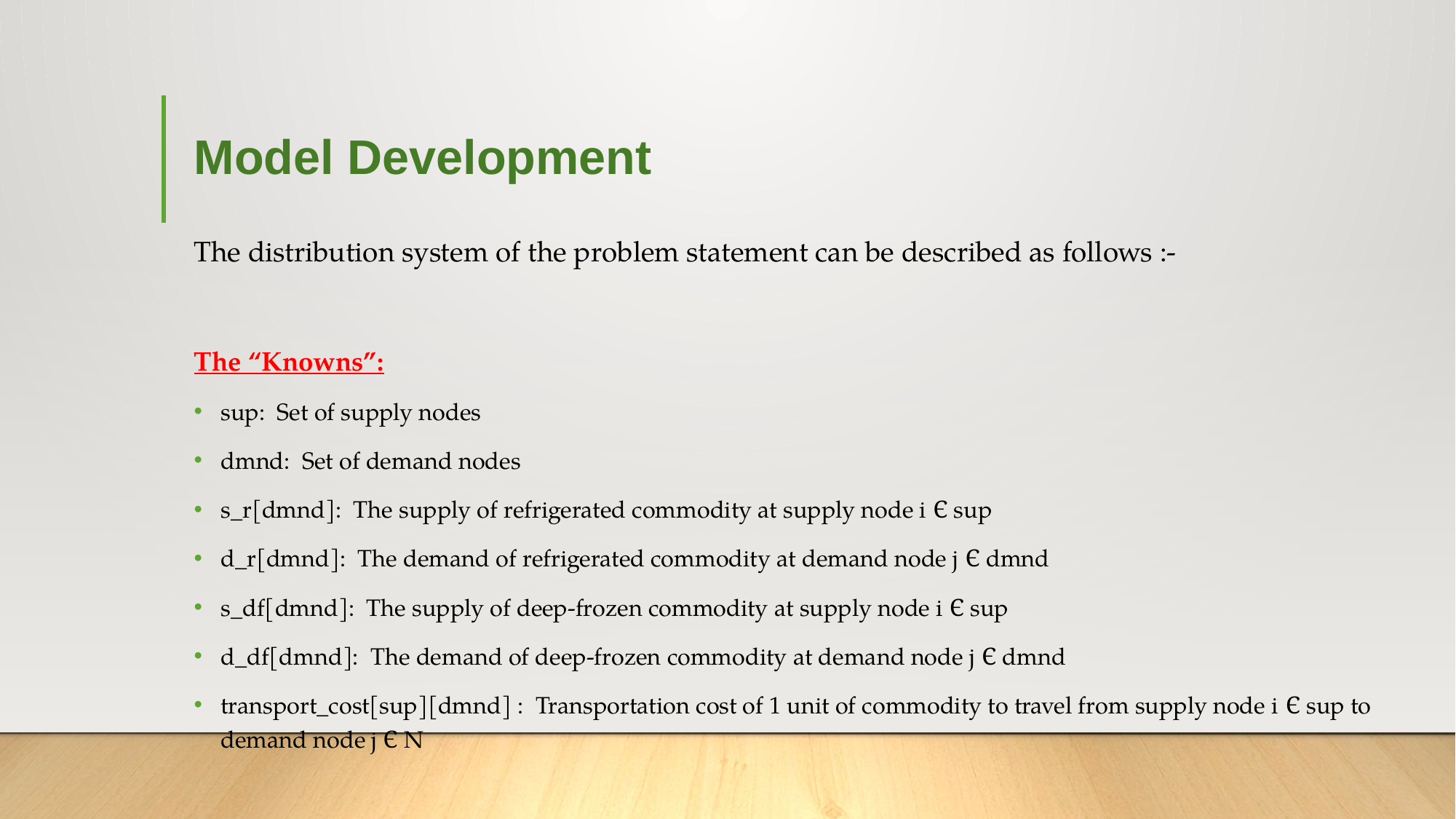

# Model Development
The distribution system of the problem statement can be described as follows :-

The “Knowns”:
sup:  Set of supply nodes
dmnd:  Set of demand nodes
s_r[dmnd]:  The supply of refrigerated commodity at supply node i Є sup
d_r[dmnd]:  The demand of refrigerated commodity at demand node j Є dmnd
s_df[dmnd]:  The supply of deep-frozen commodity at supply node i Є sup
d_df[dmnd]:  The demand of deep-frozen commodity at demand node j Є dmnd
transport_cost[sup][dmnd] :  Transportation cost of 1 unit of commodity to travel from supply node i Є sup to 			   demand node j Є N